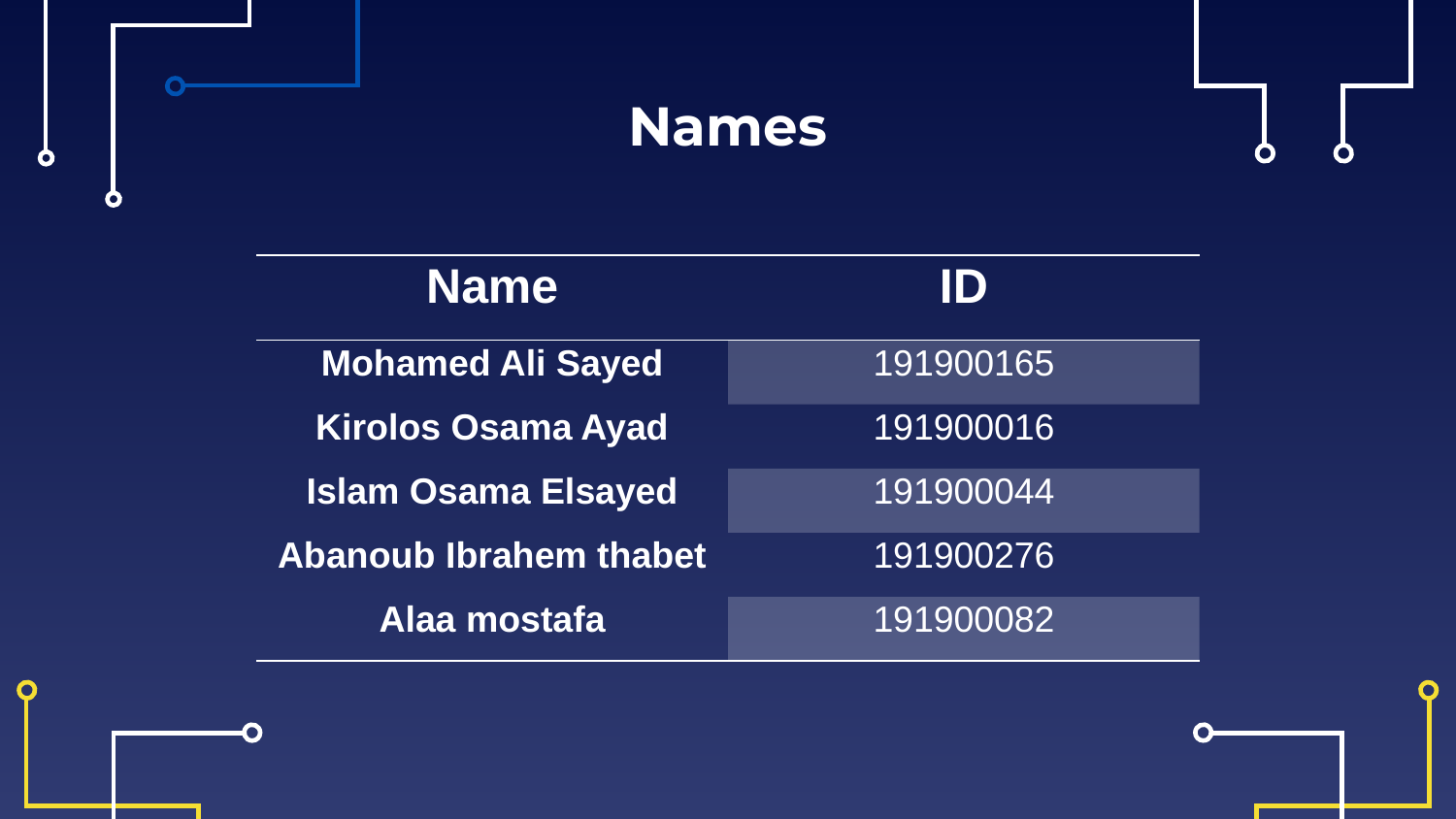

Names
| Name | ID |
| --- | --- |
| Mohamed Ali Sayed | 191900165 |
| Kirolos Osama Ayad | 191900016 |
| Islam Osama Elsayed | 191900044 |
| Abanoub Ibrahem thabet | 191900276 |
| Alaa mostafa | 191900082 |